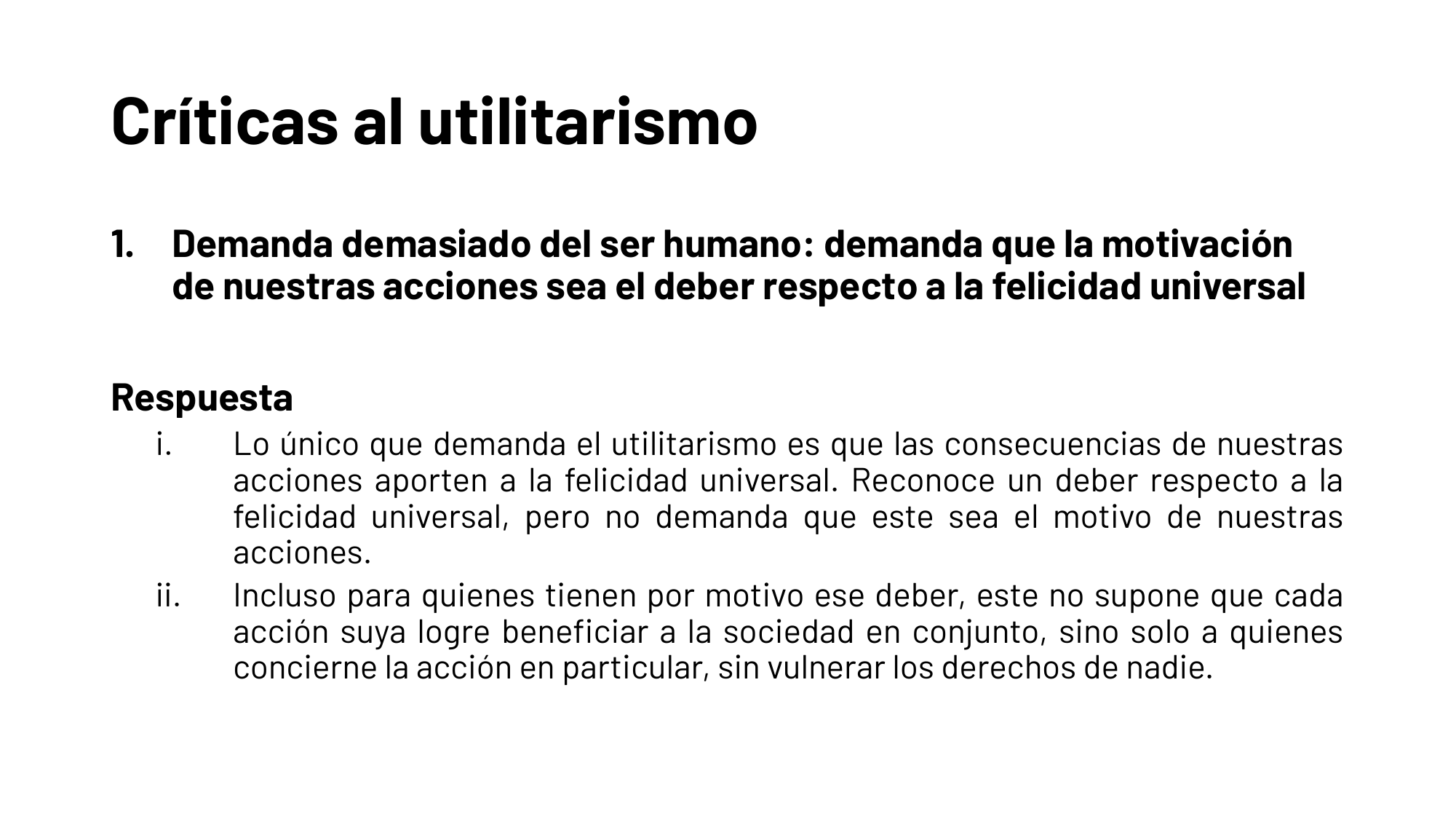

# Críticas al utilitarismo
Demanda demasiado del ser humano: demanda que la motivación de nuestras acciones sea el deber respecto a la felicidad universal

Respuesta
Lo único que demanda el utilitarismo es que las consecuencias de nuestras acciones aporten a la felicidad universal. Reconoce un deber respecto a la felicidad universal, pero no demanda que este sea el motivo de nuestras acciones.
Incluso para quienes tienen por motivo ese deber, este no supone que cada acción suya logre beneficiar a la sociedad en conjunto, sino solo a quienes concierne la acción en particular, sin vulnerar los derechos de nadie.